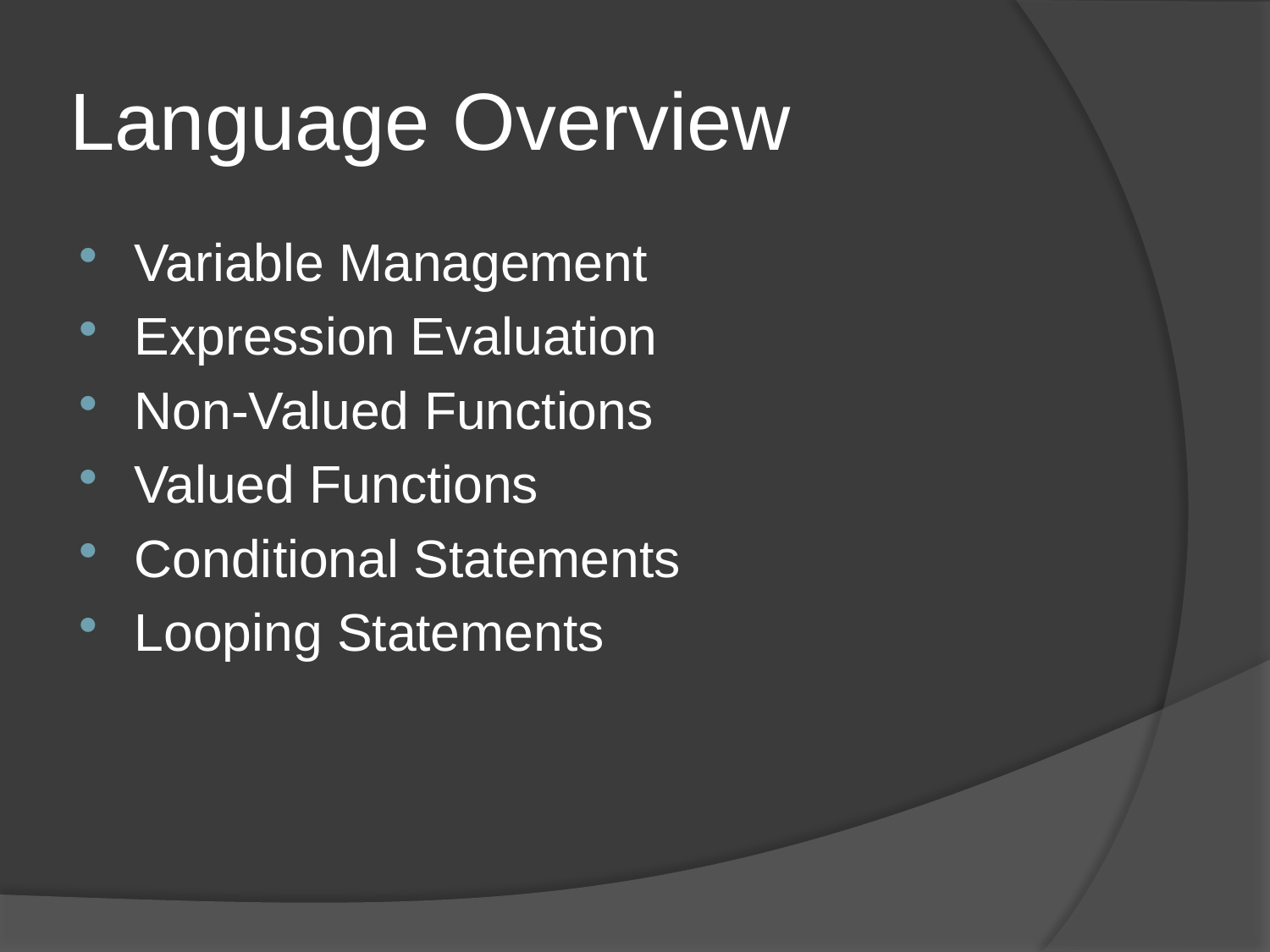

# Language Overview
Variable Management
Expression Evaluation
Non-Valued Functions
Valued Functions
Conditional Statements
Looping Statements